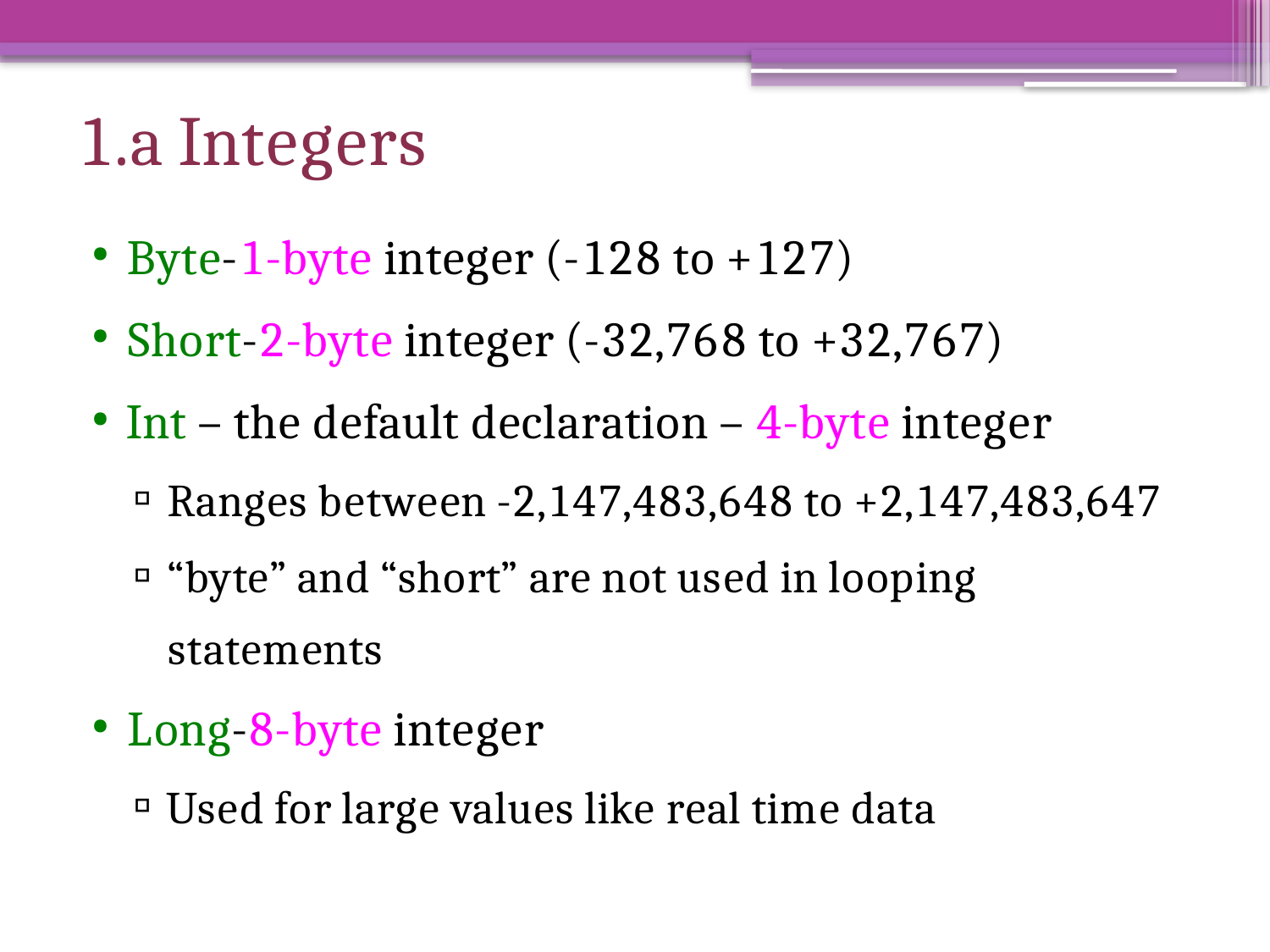

# 1.a Integers
Byte-1-byte integer (-128 to +127)
Short-2-byte integer (-32,768 to +32,767)
Int – the default declaration – 4-byte integer
Ranges between -2,147,483,648 to +2,147,483,647
“byte” and “short” are not used in looping statements
Long-8-byte integer
Used for large values like real time data